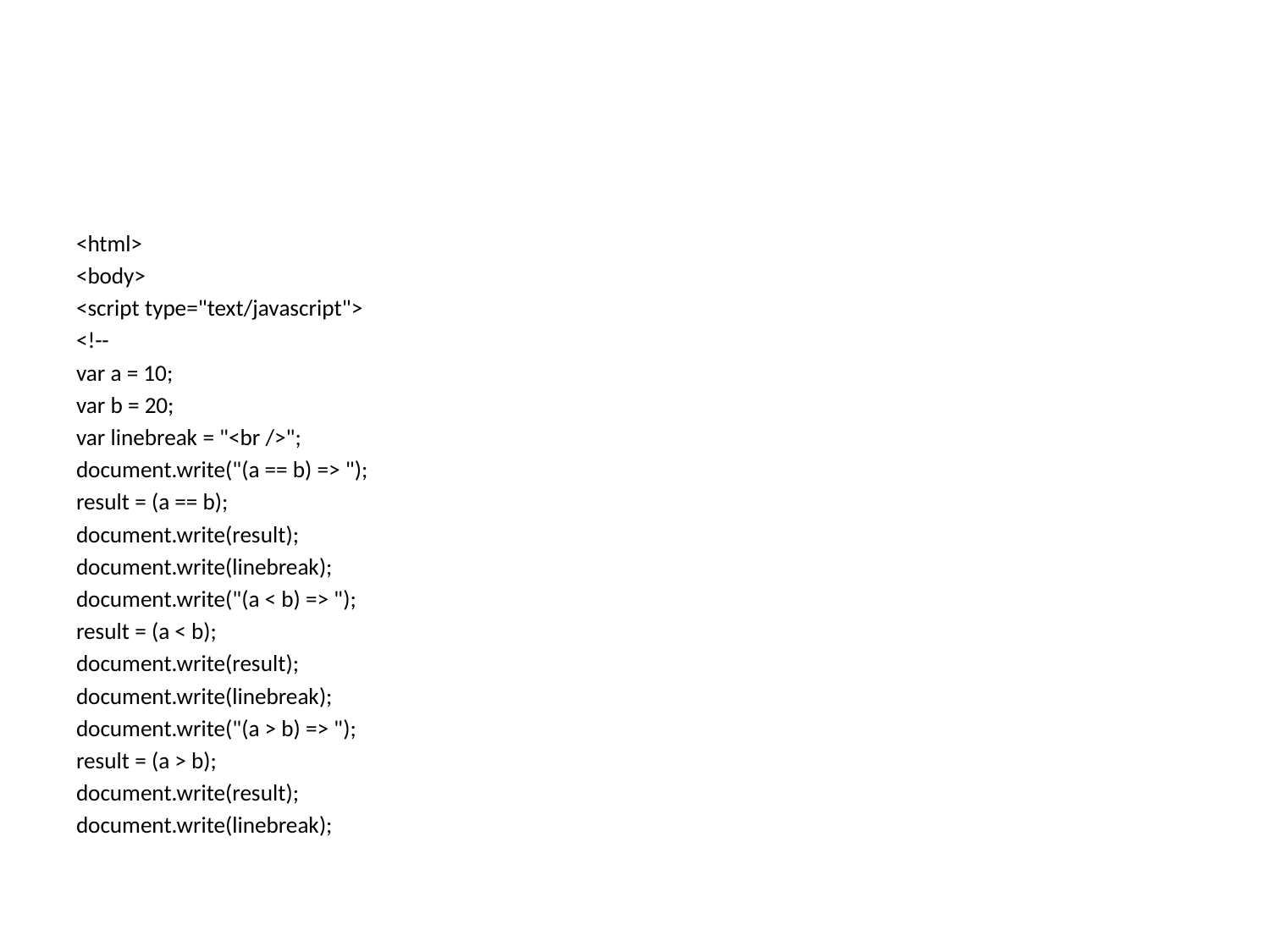

#
<html>
<body>
<script type="text/javascript">
<!--
var a = 10;
var b = 20;
var linebreak = "<br />";
document.write("(a == b) => ");
result = (a == b);
document.write(result);
document.write(linebreak);
document.write("(a < b) => ");
result = (a < b);
document.write(result);
document.write(linebreak);
document.write("(a > b) => ");
result = (a > b);
document.write(result);
document.write(linebreak);